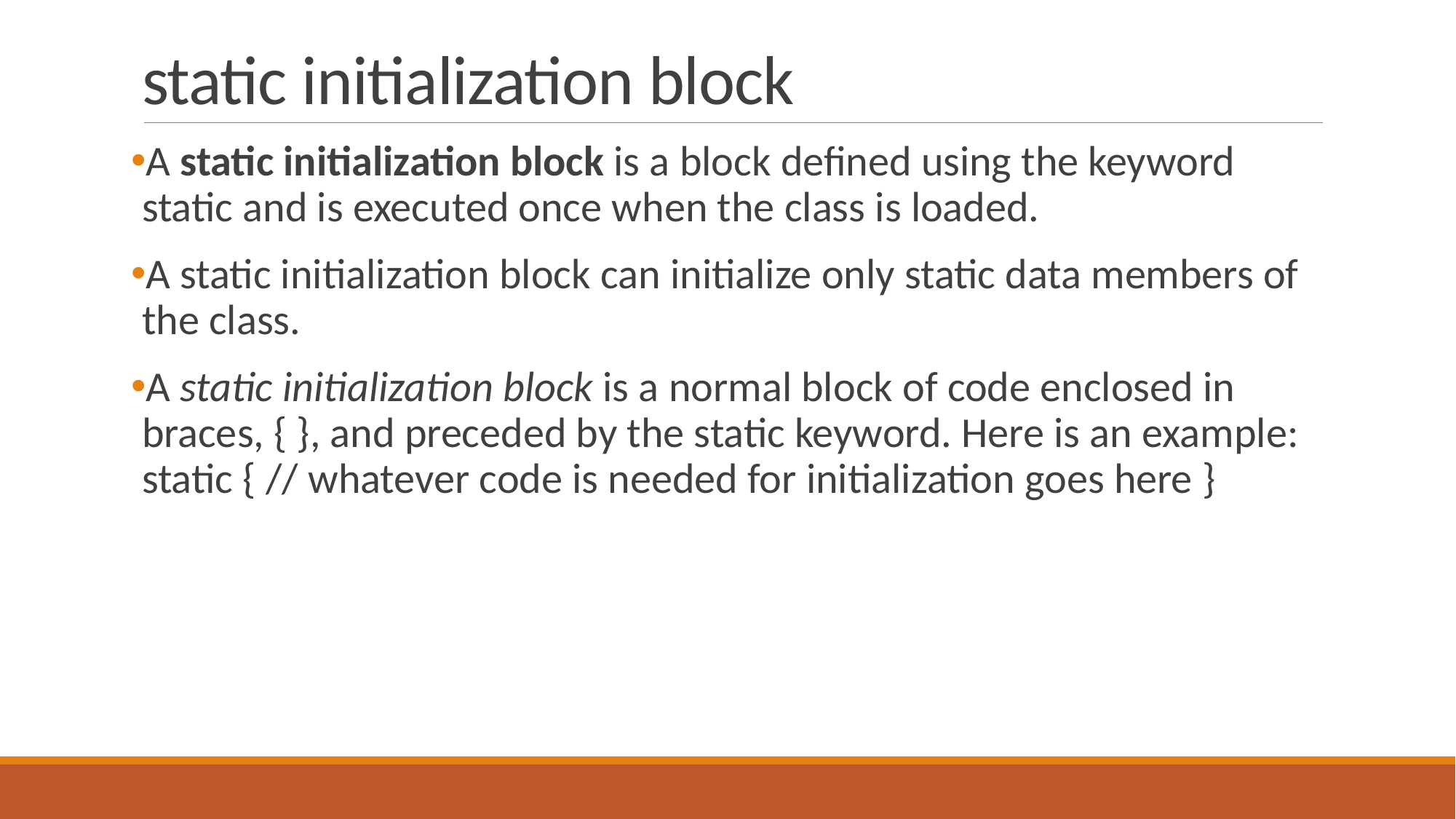

# static initialization block
A static initialization block is a block defined using the keyword static and is executed once when the class is loaded.
A static initialization block can initialize only static data members of the class.
A static initialization block is a normal block of code enclosed in braces, { }, and preceded by the static keyword. Here is an example: static { // whatever code is needed for initialization goes here }